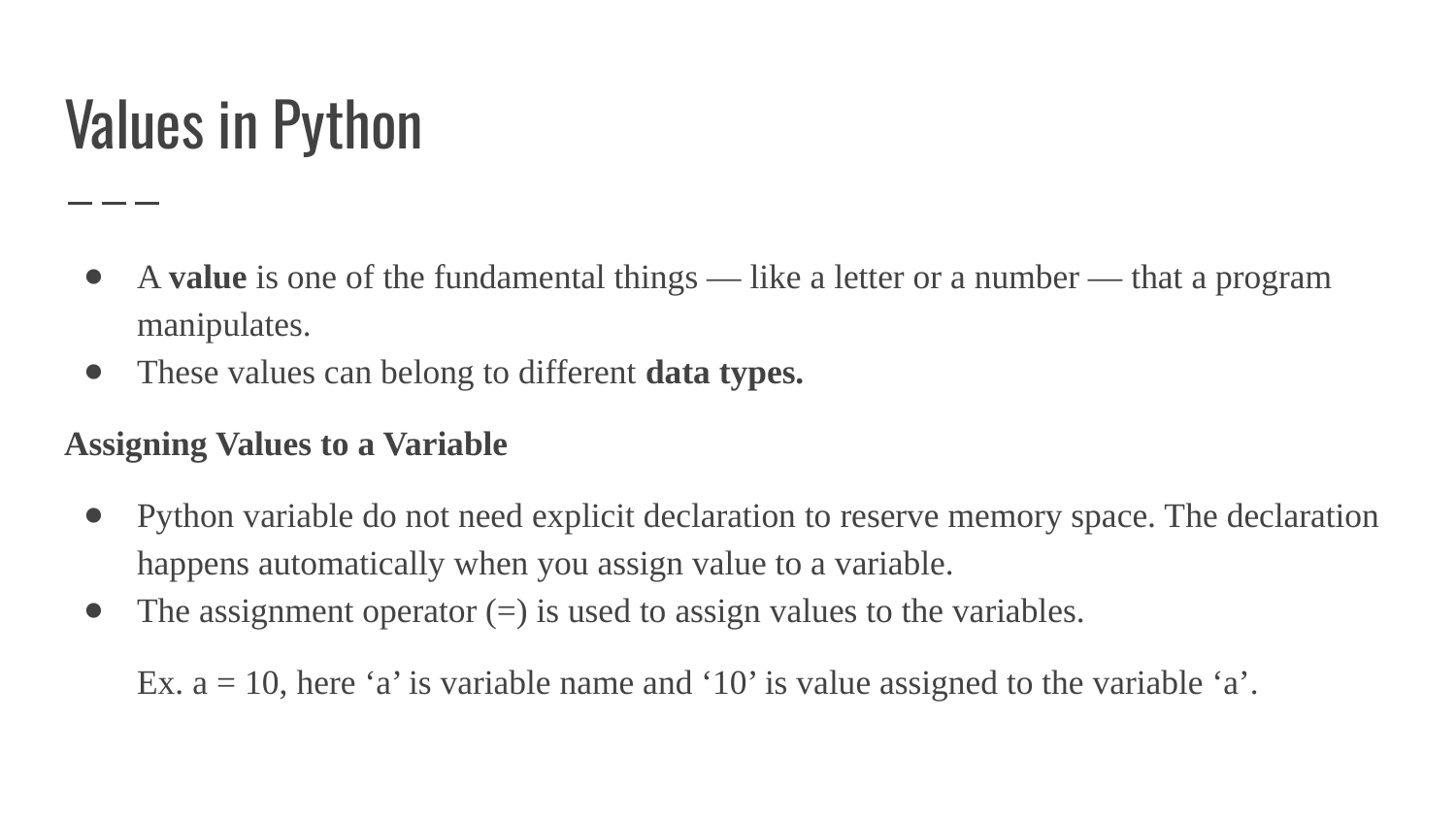

# Values in Python
A value is one of the fundamental things — like a letter or a number — that a program manipulates.
These values can belong to different data types.
Assigning Values to a Variable
Python variable do not need explicit declaration to reserve memory space. The declaration happens automatically when you assign value to a variable.
The assignment operator (=) is used to assign values to the variables.
Ex. a = 10, here ‘a’ is variable name and ‘10’ is value assigned to the variable ‘a’.